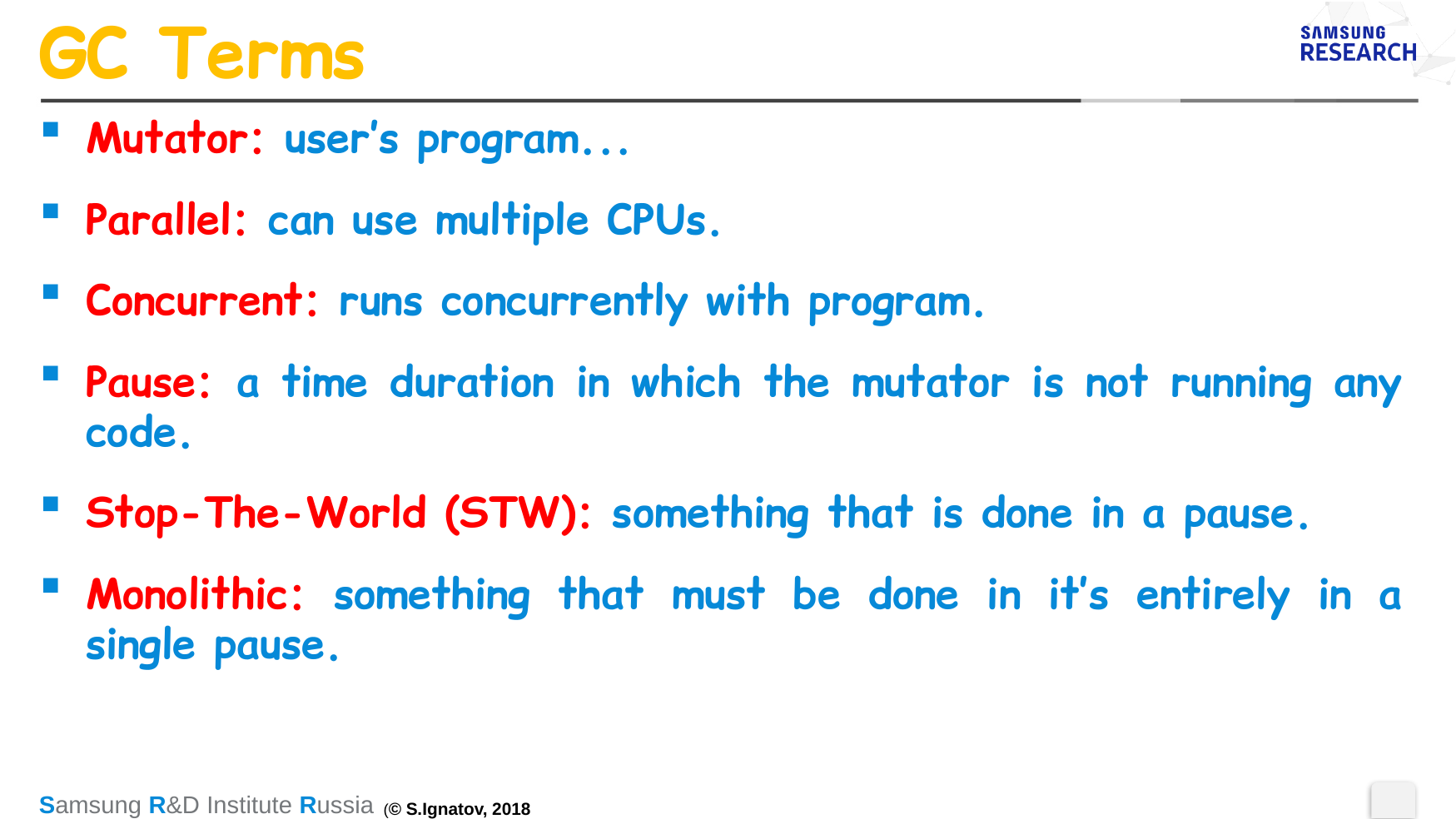

# GC Terms
Mutator: user’s program...
Parallel: can use multiple CPUs.
Concurrent: runs concurrently with program.
Pause: a time duration in which the mutator is not running any code.
Stop-The-World (STW): something that is done in a pause.
Monolithic: something that must be done in it’s entirely in a single pause.
(© S.Ignatov, 2018